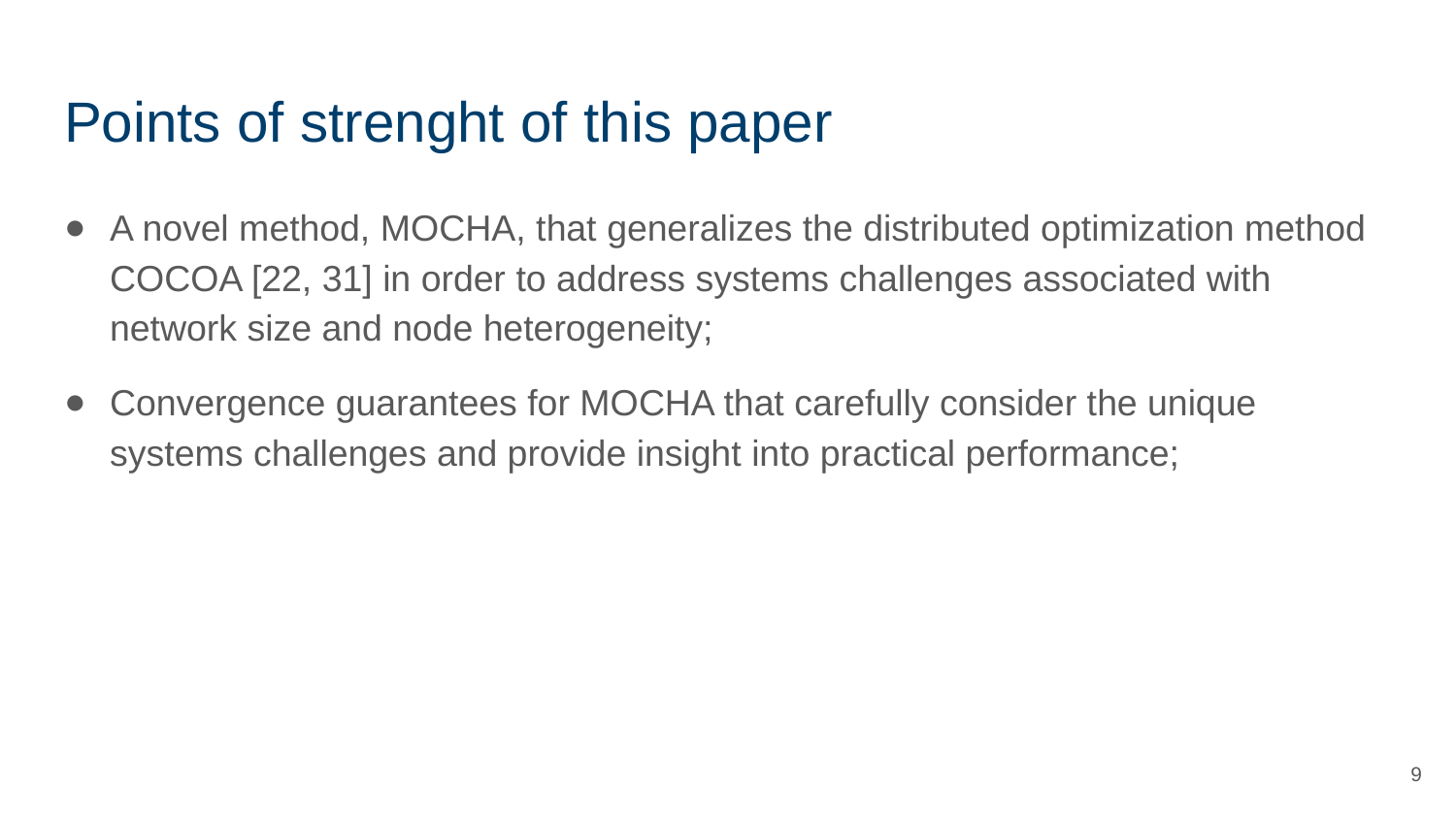

# Points of strenght of this paper
A novel method, MOCHA, that generalizes the distributed optimization method COCOA [22, 31] in order to address systems challenges associated with network size and node heterogeneity;
Convergence guarantees for MOCHA that carefully consider the unique systems challenges and provide insight into practical performance;
9